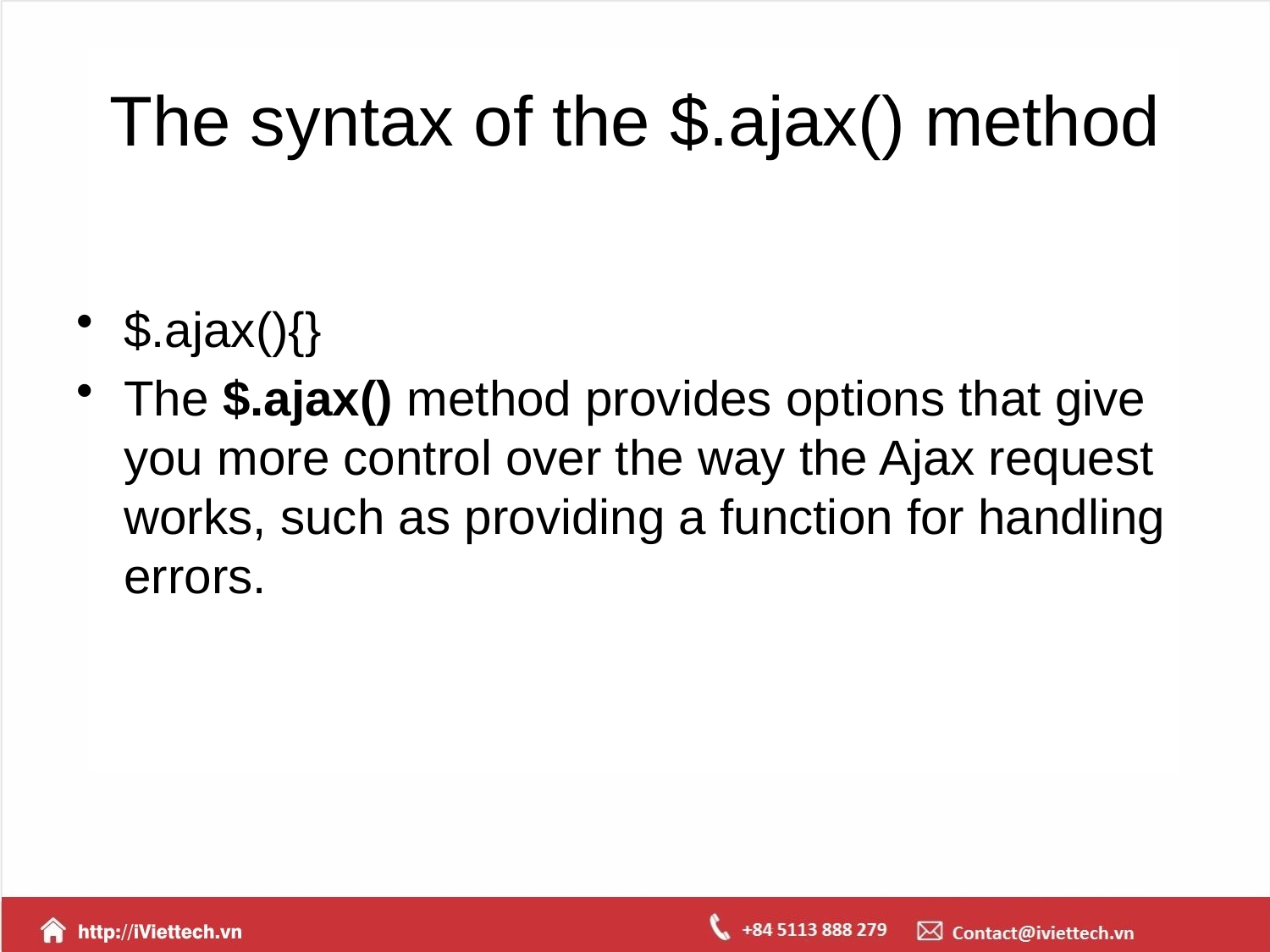

# The syntax of the $.ajax() method

$.ajax(){}
The $.ajax() method provides options that give you more control over the way the Ajax request works, such as providing a function for handling errors.